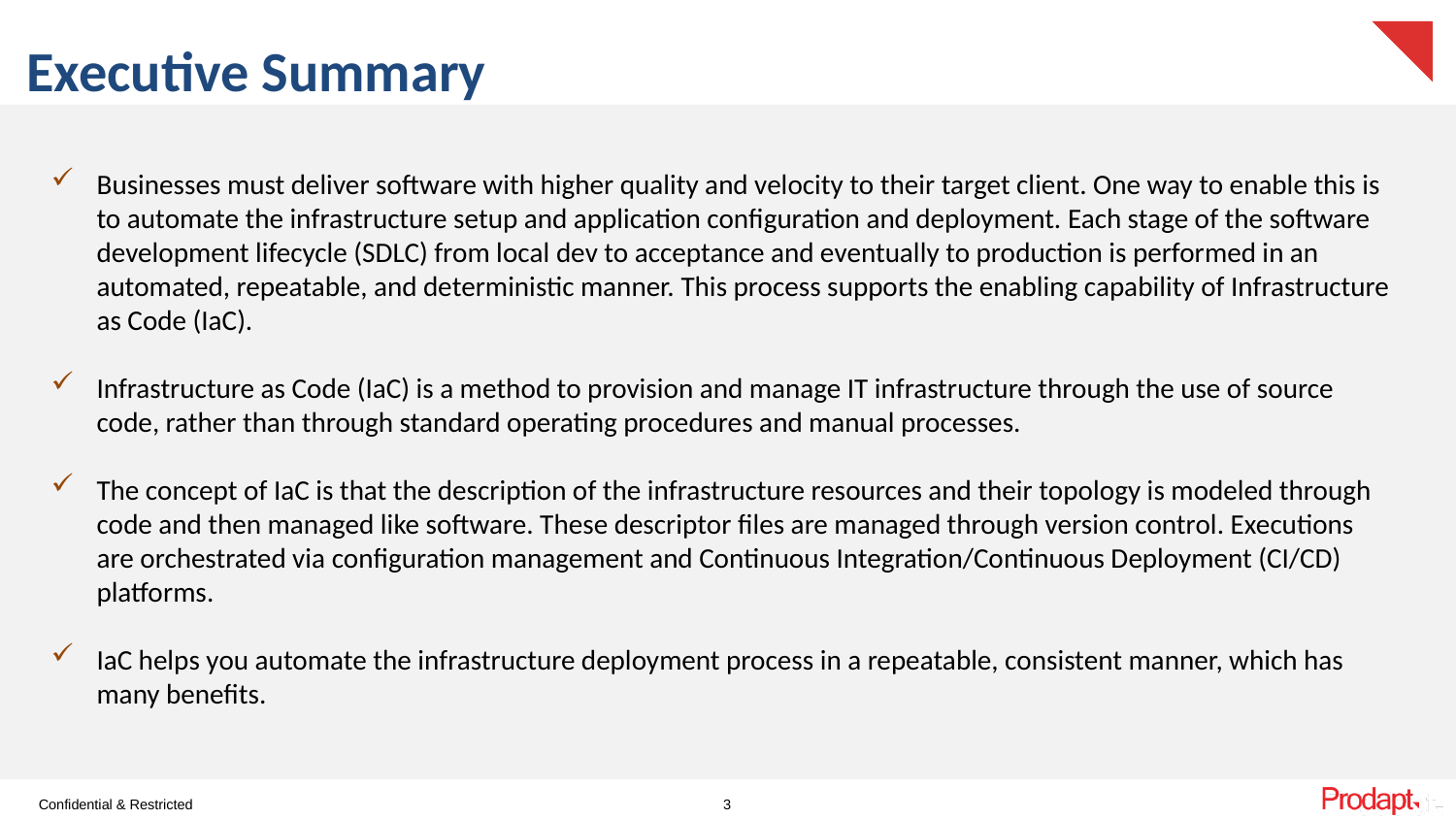

# Executive Summary
Businesses must deliver software with higher quality and velocity to their target client. One way to enable this is to automate the infrastructure setup and application configuration and deployment. Each stage of the software development lifecycle (SDLC) from local dev to acceptance and eventually to production is performed in an automated, repeatable, and deterministic manner. This process supports the enabling capability of Infrastructure as Code (IaC).

Infrastructure as Code (IaC) is a method to provision and manage IT infrastructure through the use of source code, rather than through standard operating procedures and manual processes.

The concept of IaC is that the description of the infrastructure resources and their topology is modeled through code and then managed like software. These descriptor files are managed through version control. Executions are orchestrated via configuration management and Continuous Integration/Continuous Deployment (CI/CD) platforms.

IaC helps you automate the infrastructure deployment process in a repeatable, consistent manner, which has many benefits.
3